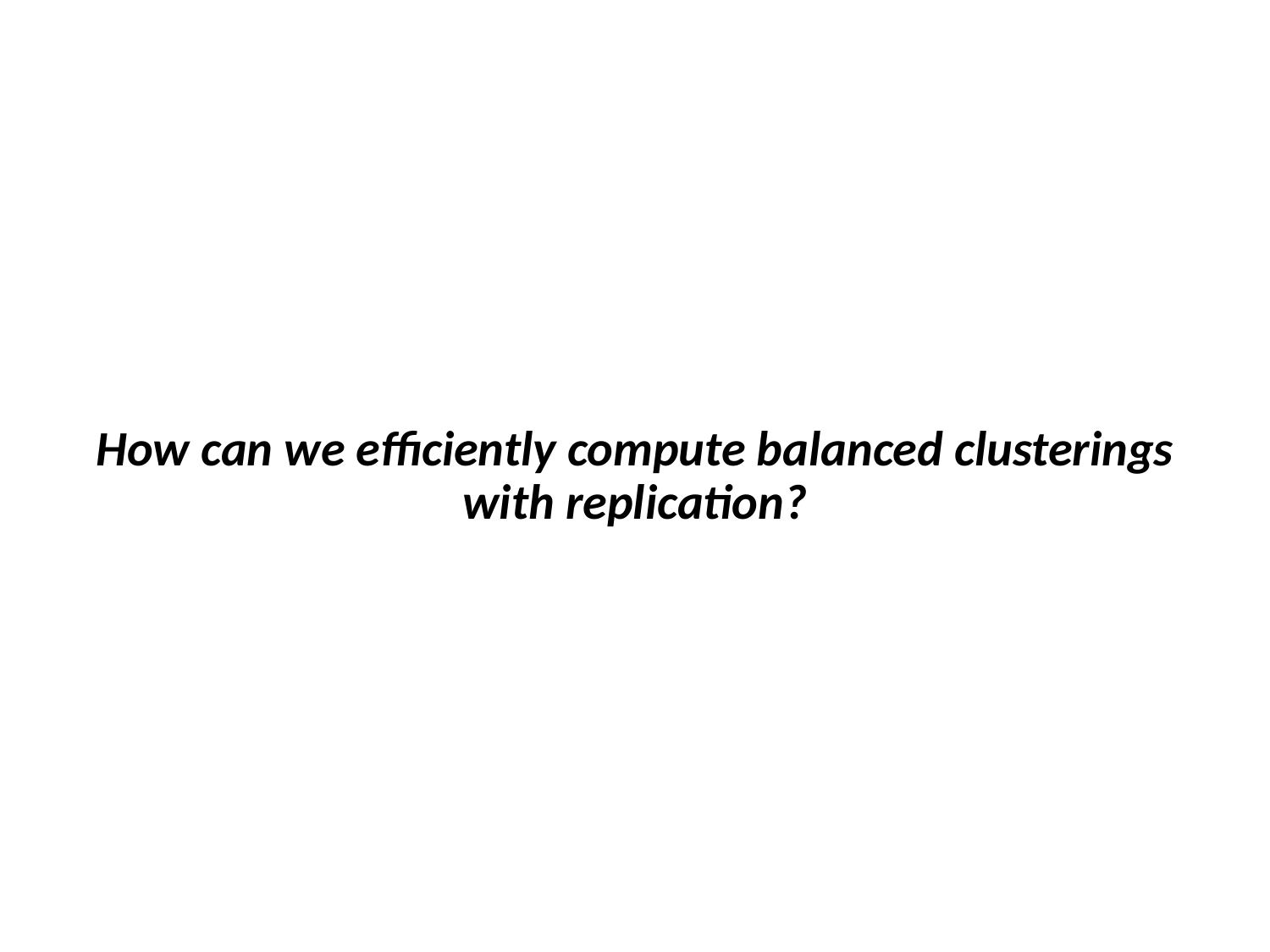

How can we efficiently compute balanced clusterings with replication?